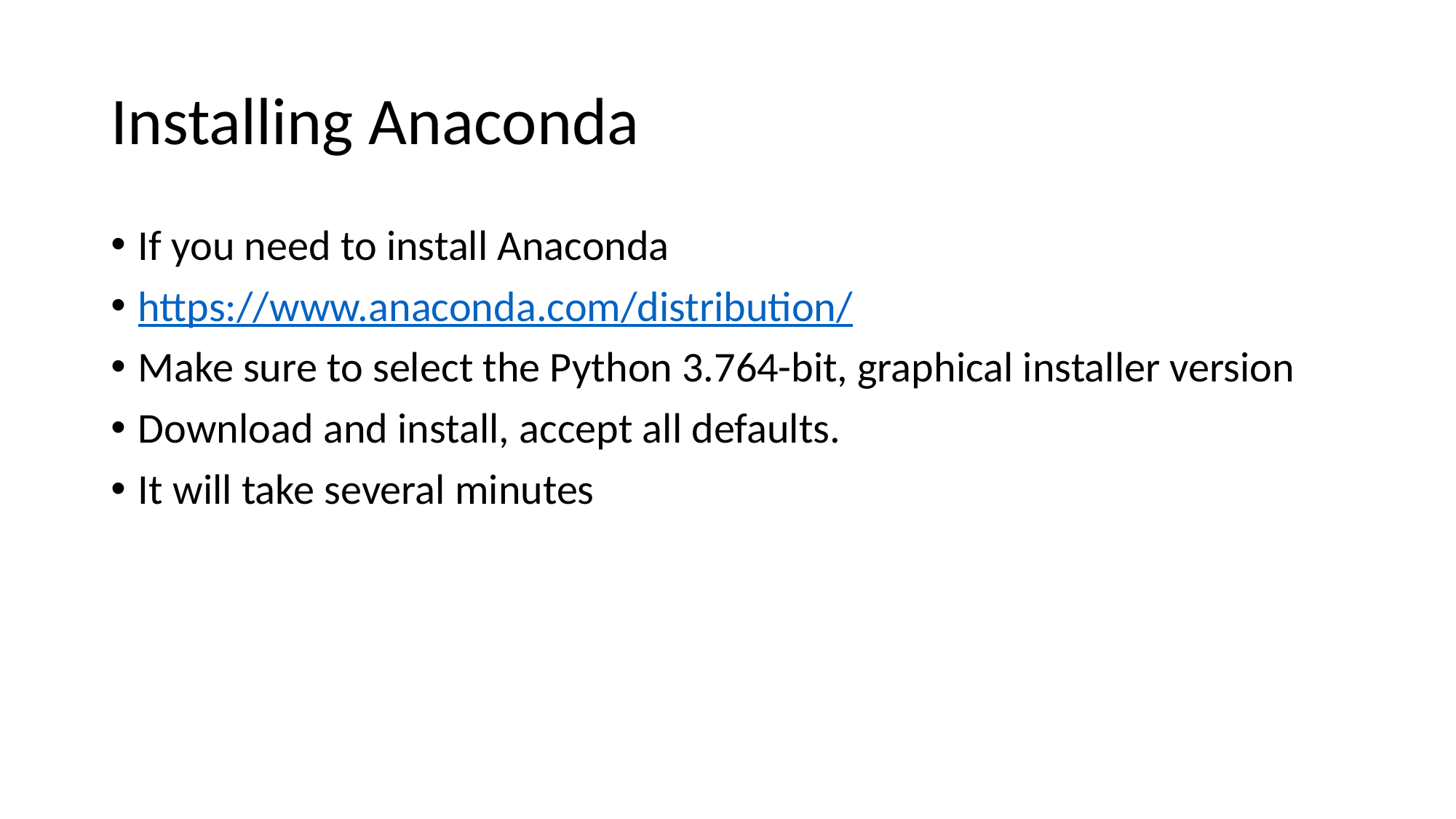

# Installing Anaconda
If you need to install Anaconda
https://www.anaconda.com/distribution/
Make sure to select the Python 3.764-bit, graphical installer version
Download and install, accept all defaults.
It will take several minutes